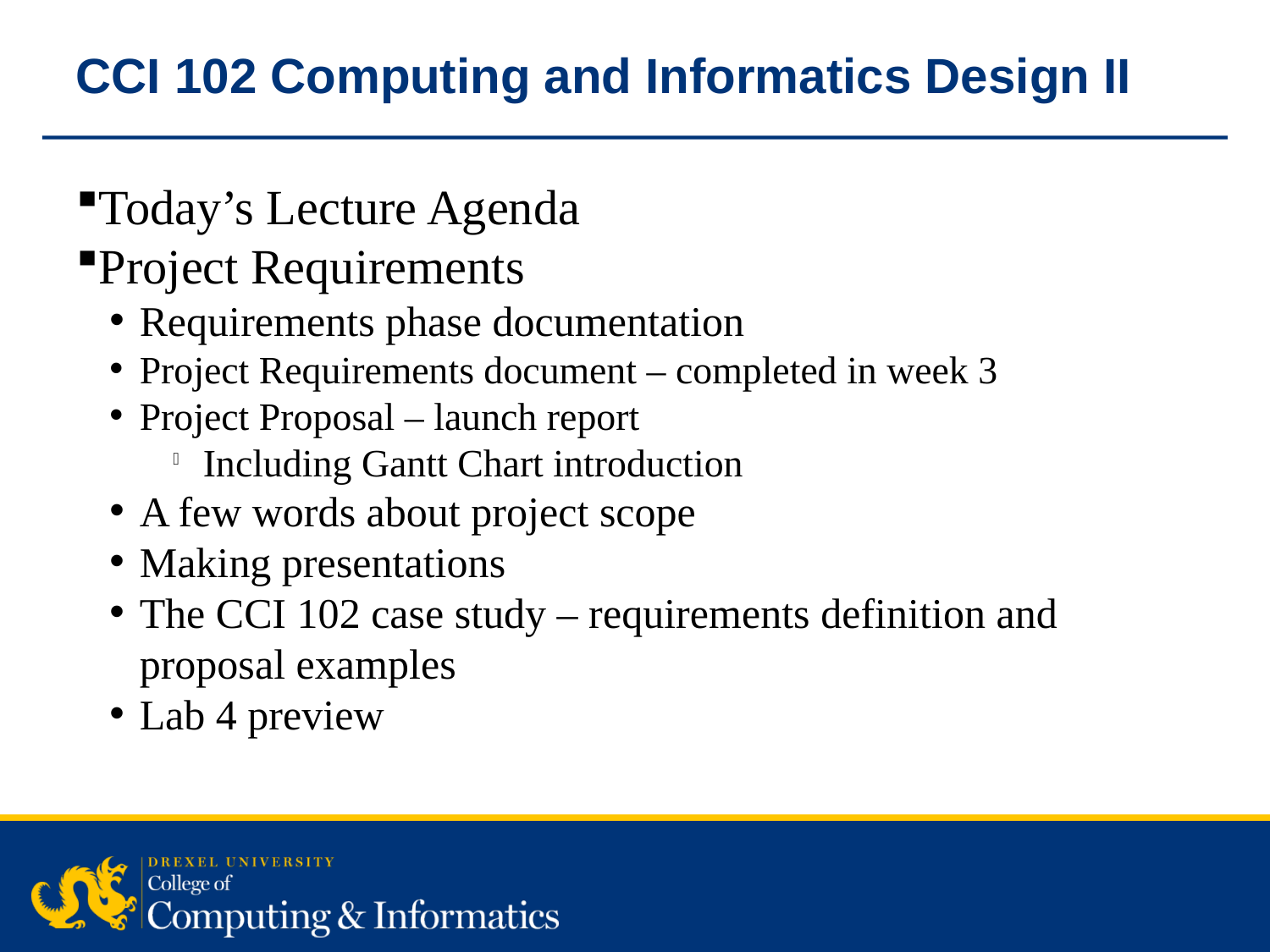

CCI 102 Computing and Informatics Design II

Today’s Lecture Agenda
Project Requirements
Requirements phase documentation
Project Requirements document – completed in week 3
Project Proposal – launch report
Including Gantt Chart introduction
A few words about project scope
Making presentations
The CCI 102 case study – requirements definition and proposal examples
Lab 4 preview